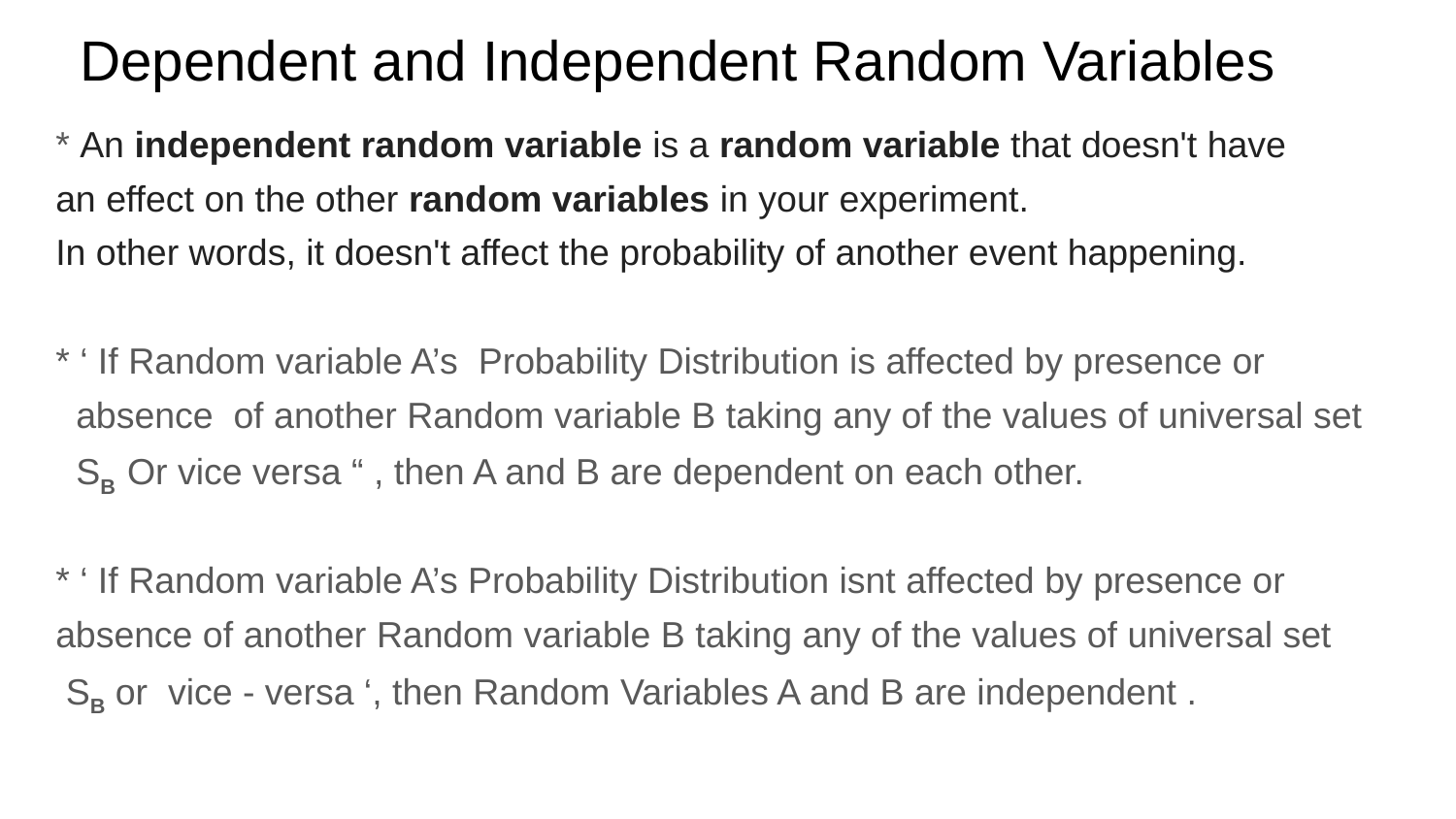

# Dependent and Independent Random Variables

* An independent random variable is a random variable that doesn't have
an effect on the other random variables in your experiment.
In other words, it doesn't affect the probability of another event happening.

* ‘ If Random variable A’s  Probability Distribution is affected by presence or
  absence  of another Random variable B taking any of the values of universal set
  SB  Or vice versa “ , then A and B are dependent on each other.

* ‘ If Random variable A’s Probability Distribution isnt affected by presence or
absence of another Random variable B taking any of the values of universal set
 SB or  vice - versa ‘, then Random Variables A and B are independent .